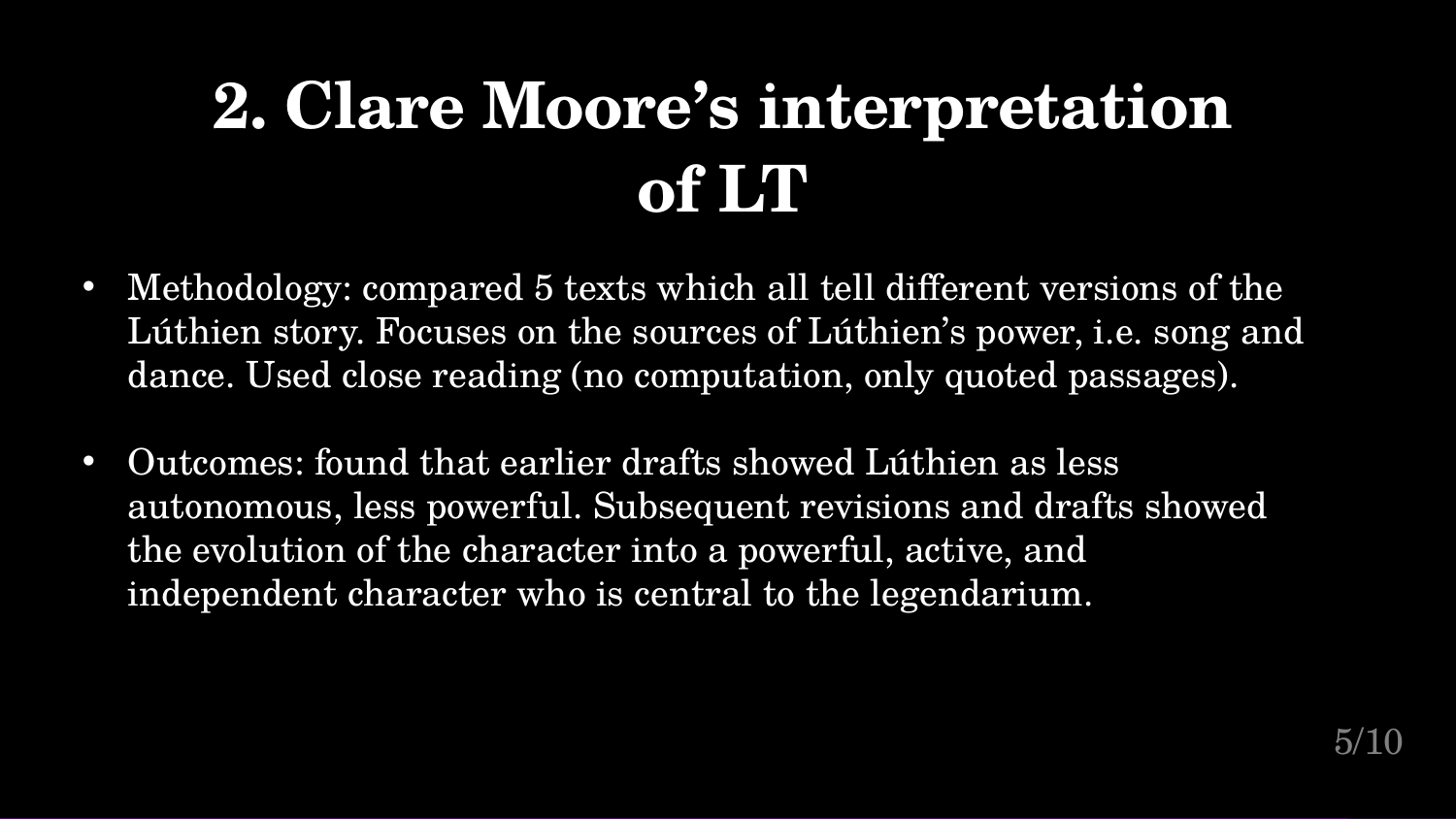

# 2. Clare Moore’s interpretation of LT
Methodology: compared 5 texts which all tell different versions of the Lúthien story. Focuses on the sources of Lúthien’s power, i.e. song and dance. Used close reading (no computation, only quoted passages).

Outcomes: found that earlier drafts showed Lúthien as less autonomous, less powerful. Subsequent revisions and drafts showed the evolution of the character into a powerful, active, and independent character who is central to the legendarium.

5/10